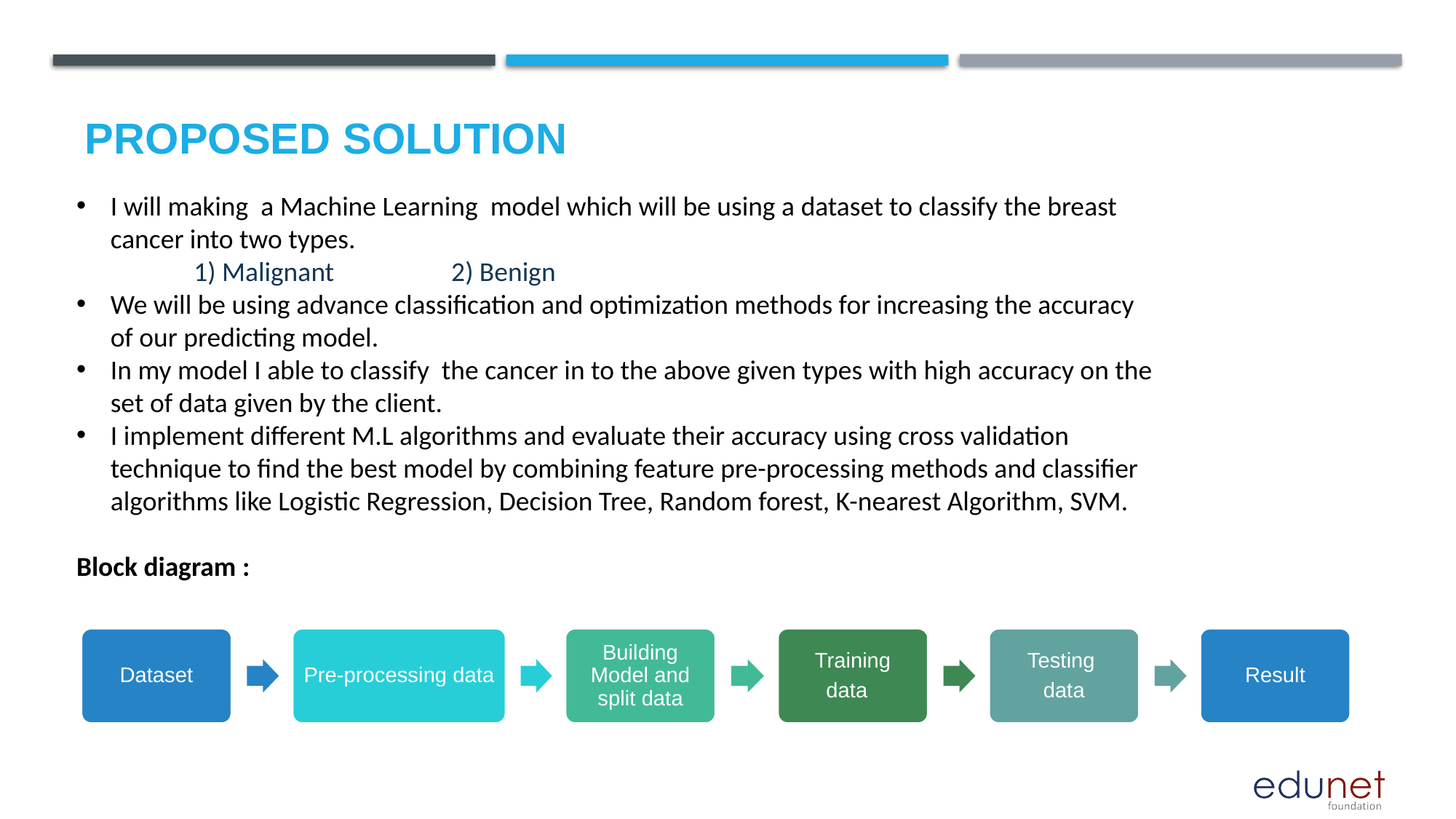

# Proposed Solution

I will making  a Machine Learning  model which will be using a dataset to classify the breast cancer into two types.
                   1) Malignant                   2) Benign
We will be using advance classification and optimization methods for increasing the accuracy of our predicting model.
In my model I able to classify  the cancer in to the above given types with high accuracy on the set of data given by the client.
I implement different M.L algorithms and evaluate their accuracy using cross validation technique to find the best model by combining feature pre-processing methods and classifier algorithms like Logistic Regression, Decision Tree, Random forest, K-nearest Algorithm, SVM.

Block diagram :
Dataset
Pre-processing data
Building Model and split data
Training
data
Testing
data
Result